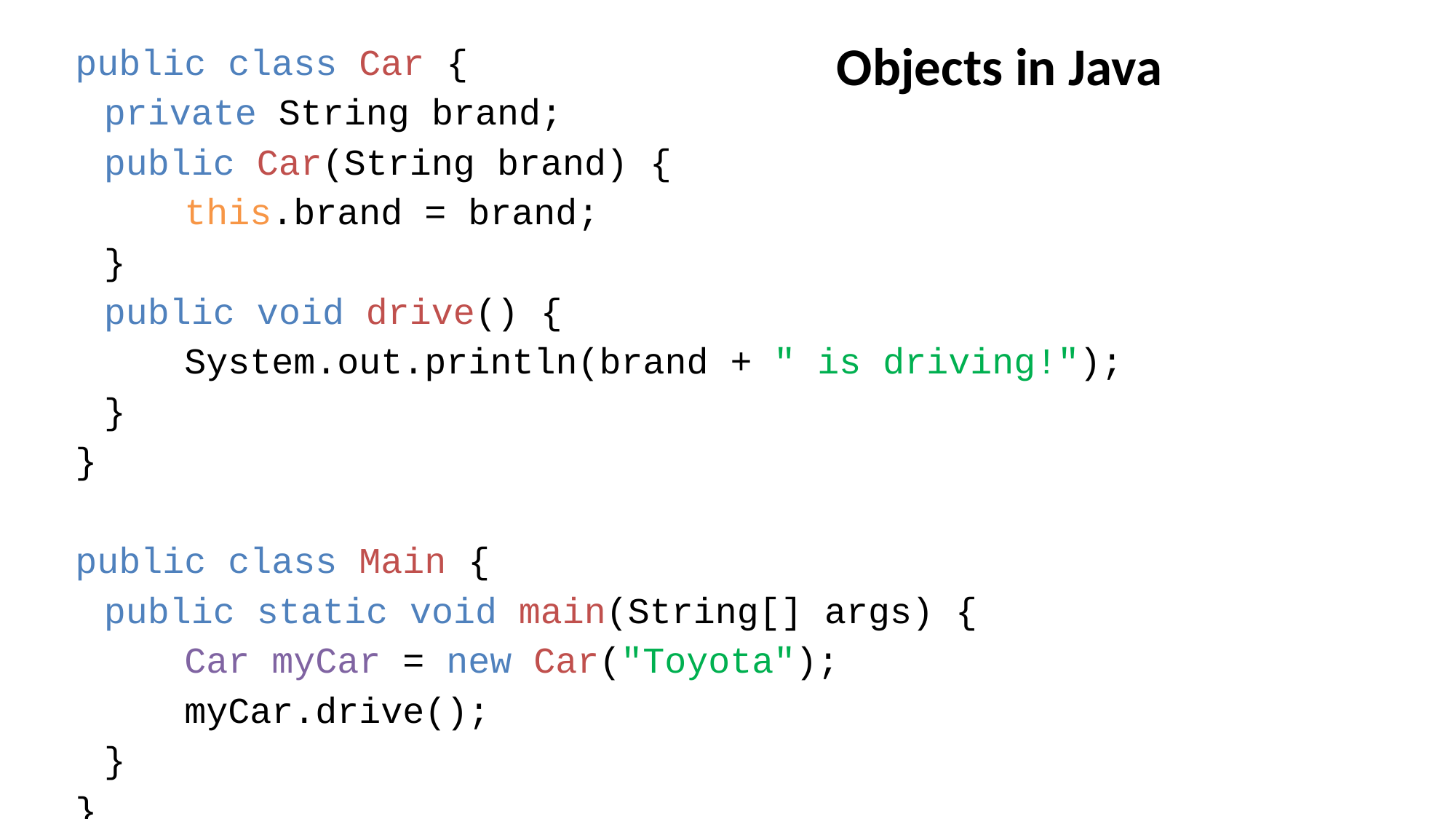

public class Car {
	private String brand;
	public Car(String brand) {
		this.brand = brand;
	}
	public void drive() {
		System.out.println(brand + " is driving!");
	}
}

public class Main {
	public static void main(String[] args) {
		Car myCar = new Car("Toyota");
		myCar.drive();
	}
}
# Objects in Java